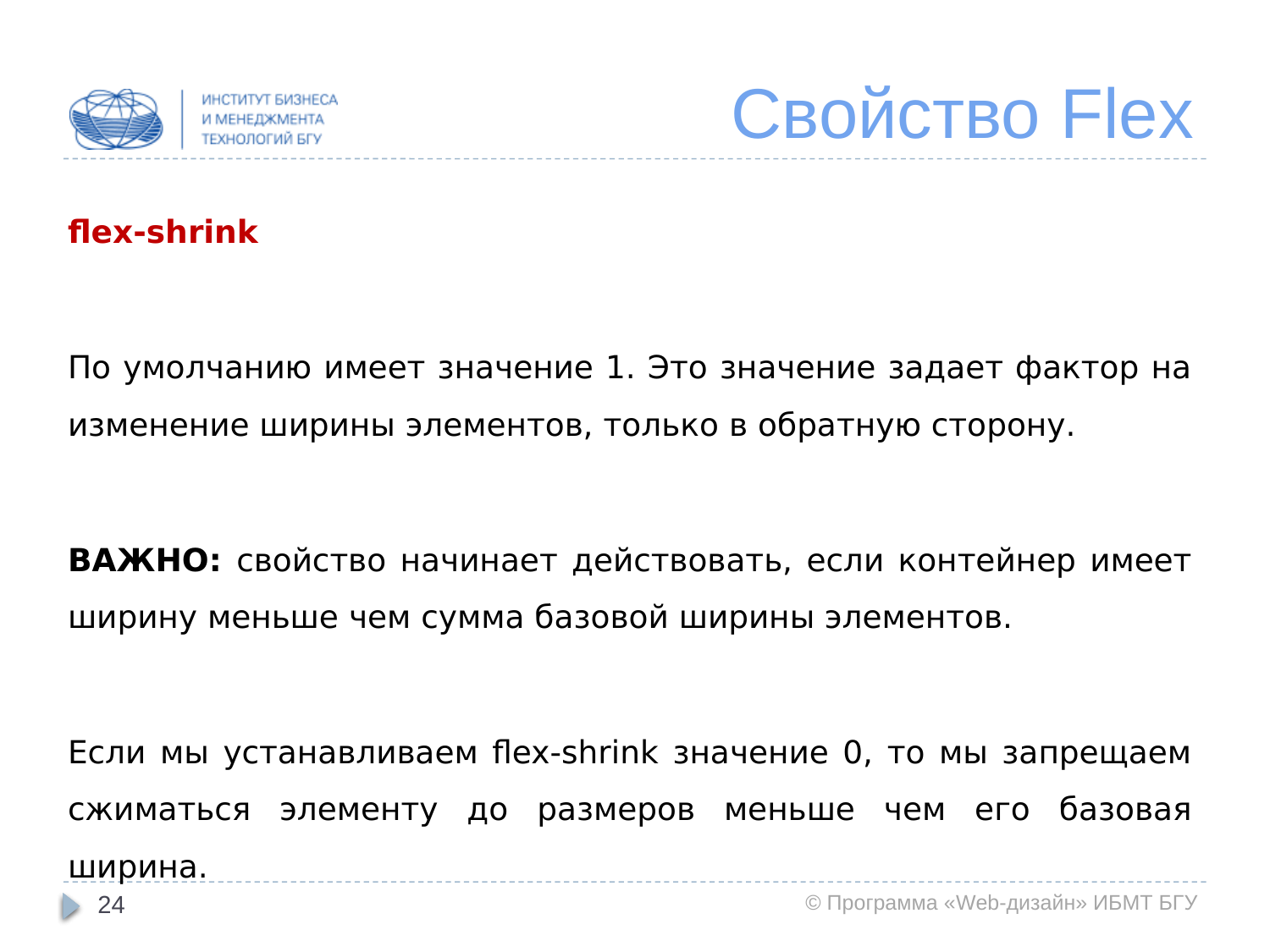

# Свойство Flex
flex-shrink

По умолчанию имеет значение 1. Это значение задает фактор на изменение ширины элементов, только в обратную сторону.

ВАЖНО: свойство начинает действовать, если контейнер имеет ширину меньше чем сумма базовой ширины элементов.

Если мы устанавливаем flex-shrink значение 0, то мы запрещаем сжиматься элементу до размеров меньше чем его базовая ширина.

24